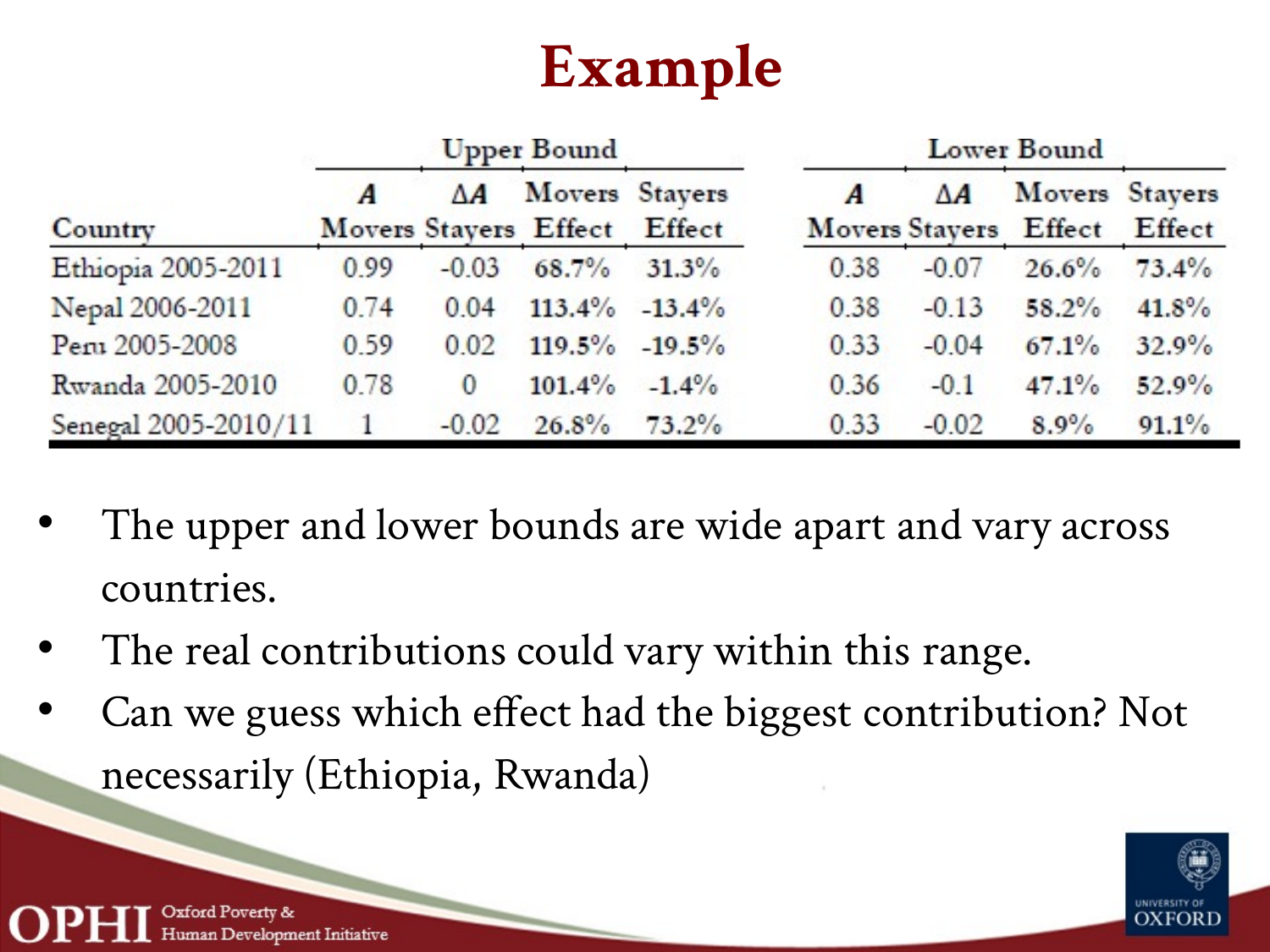

# Example

The upper and lower bounds are wide apart and vary across  countries.
The real contributions could vary within this range.
Can we guess which effect had the biggest contribution? Not  necessarily (Ethiopia, Rwanda)